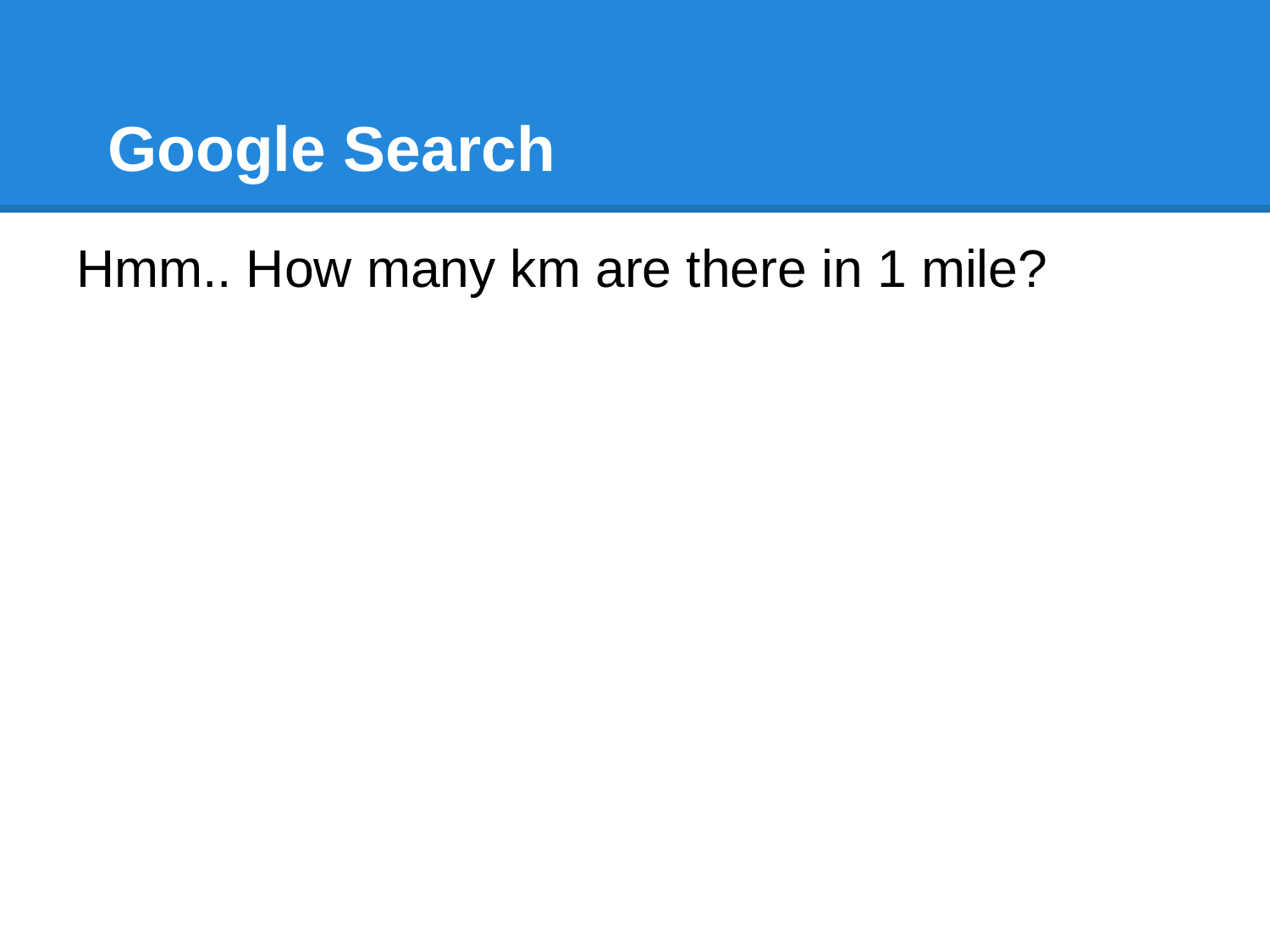

# Google Search
Hmm.. How many km are there in 1 mile?